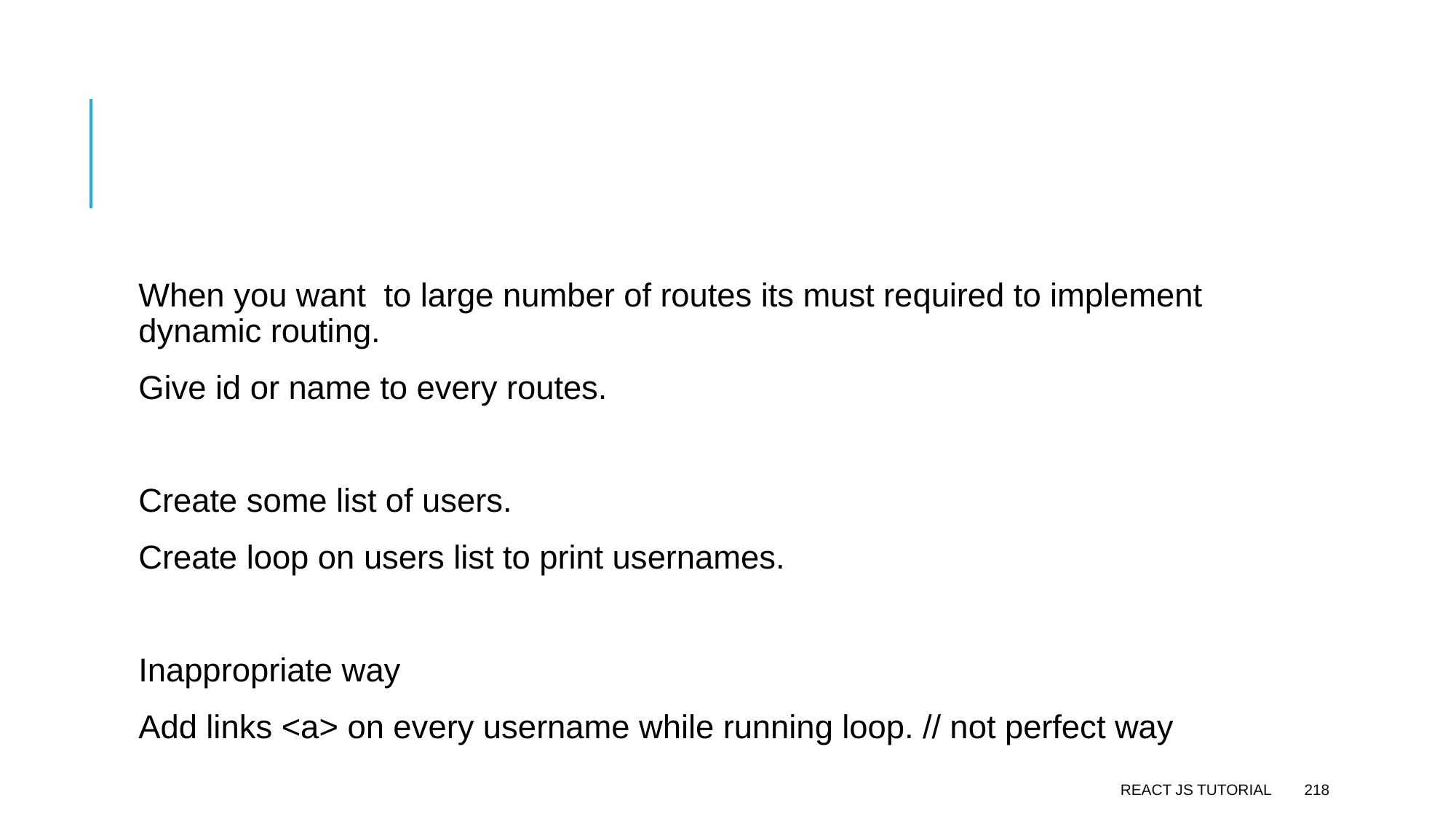

#
When you want  to large number of routes its must required to implement dynamic routing.
Give id or name to every routes.

Create some list of users.
Create loop on users list to print usernames.

Inappropriate way
Add links <a> on every username while running loop. // not perfect way
React JS Tutorial
218